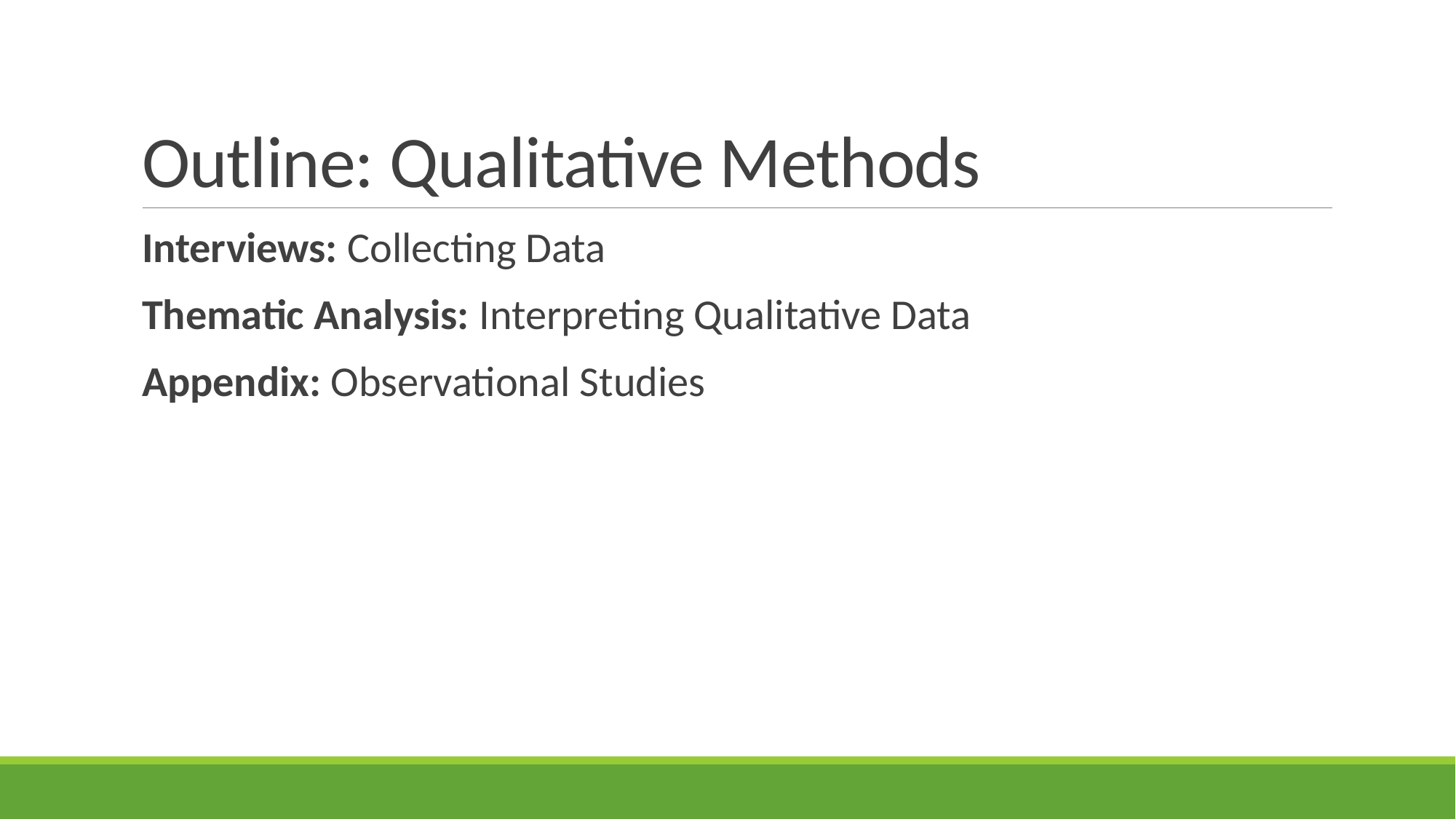

# Outline: Qualitative Methods
Interviews: Collecting Data
Thematic Analysis: Interpreting Qualitative Data
Appendix: Observational Studies